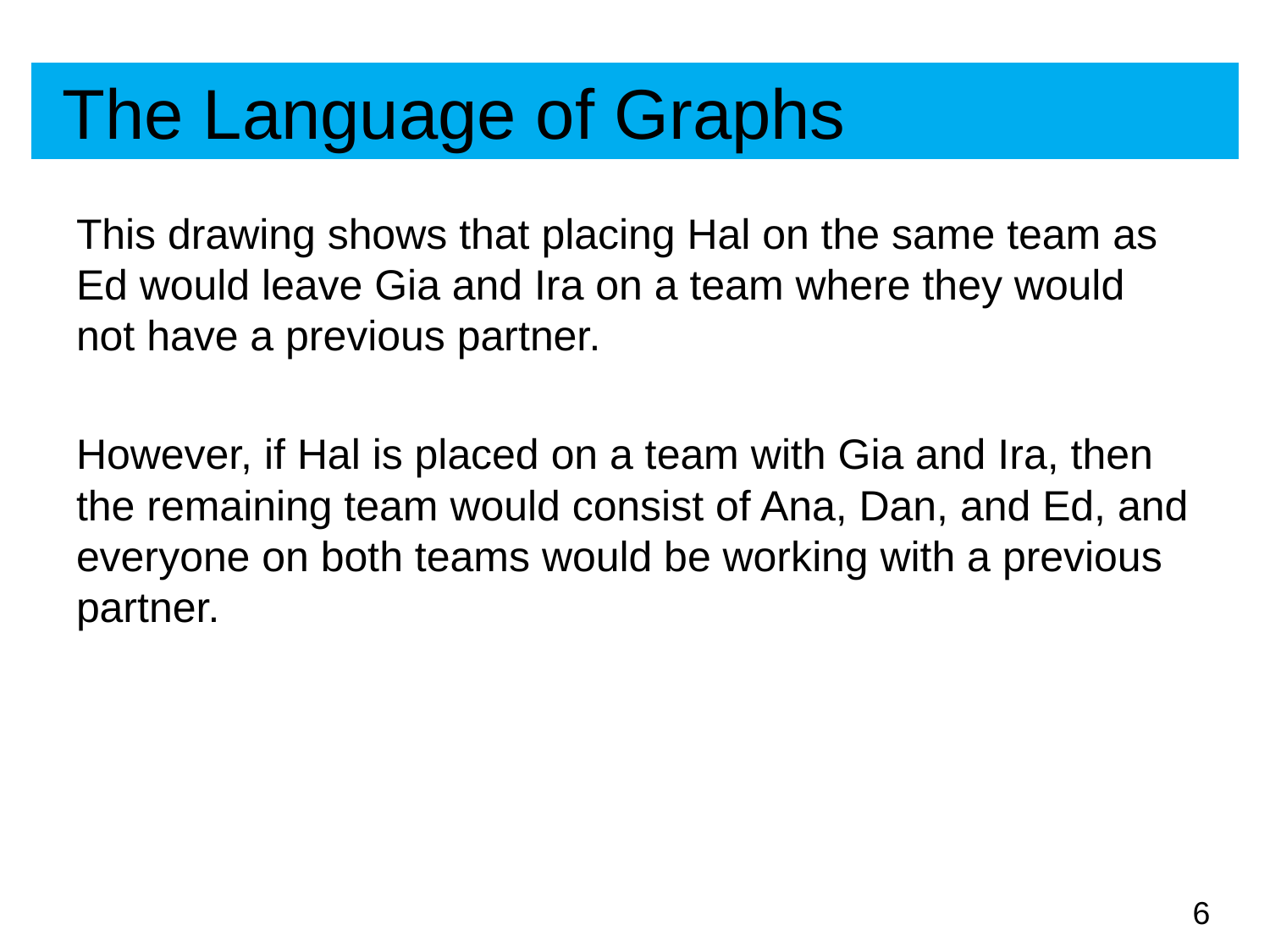

# The Language of Graphs
This drawing shows that placing Hal on the same team as Ed would leave Gia and Ira on a team where they would not have a previous partner.

However, if Hal is placed on a team with Gia and Ira, then the remaining team would consist of Ana, Dan, and Ed, and everyone on both teams would be working with a previous partner.